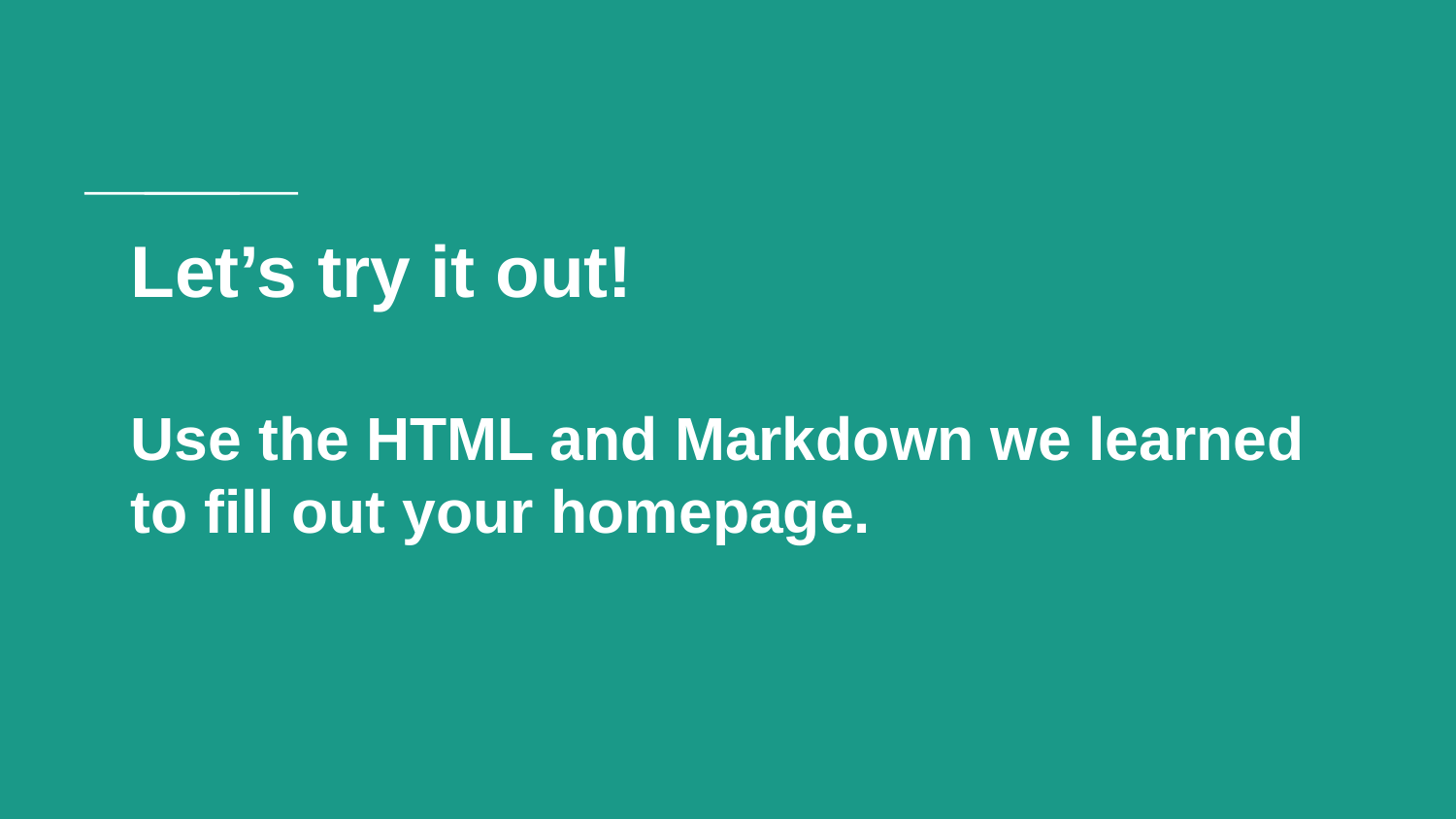

# Let’s try it out!

Use the HTML and Markdown we learned to fill out your homepage.